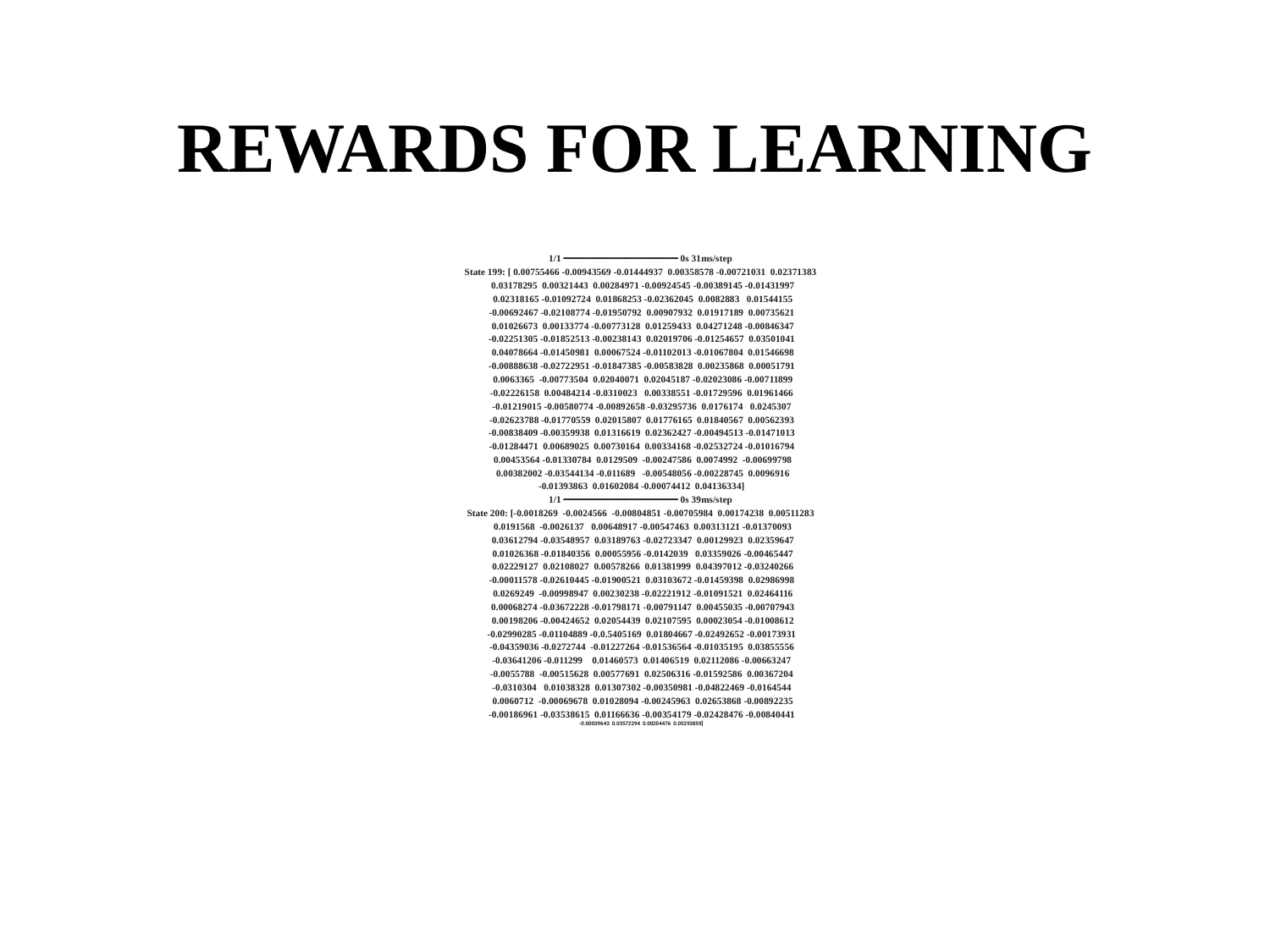

# REWARDS FOR LEARNING
1/1 ━━━━━━━━━━━━━━━━━━━━ 0s 31ms/step
State 199: [ 0.00755466 -0.00943569 -0.01444937  0.00358578 -0.00721031  0.02371383
  0.03178295  0.00321443  0.00284971 -0.00924545 -0.00389145 -0.01431997
  0.02318165 -0.01092724  0.01868253 -0.02362045  0.0082883   0.01544155
 -0.00692467 -0.02108774 -0.01950792  0.00907932  0.01917189  0.00735621
  0.01026673  0.00133774 -0.00773128  0.01259433  0.04271248 -0.00846347
 -0.02251305 -0.01852513 -0.00238143  0.02019706 -0.01254657  0.03501041
  0.04078664 -0.01450981  0.00067524 -0.01102013 -0.01067804  0.01546698
 -0.00888638 -0.02722951 -0.01847385 -0.00583828  0.00235868  0.00051791
  0.0063365  -0.00773504  0.02040071  0.02045187 -0.02023086 -0.00711899
 -0.02226158  0.00484214 -0.0310023   0.00338551 -0.01729596  0.01961466
 -0.01219015 -0.00580774 -0.00892658 -0.03295736  0.0176174   0.0245307
 -0.02623788 -0.01770559  0.02015807  0.01776165  0.01840567  0.00562393
 -0.00838409 -0.00359938  0.01316619  0.02362427 -0.00494513 -0.01471013
 -0.01284471  0.00689025  0.00730164  0.00334168 -0.02532724 -0.01016794
  0.00453564 -0.01330784  0.0129509  -0.00247586  0.0074992  -0.00699798
  0.00382002 -0.03544134 -0.011689   -0.00548056 -0.00228745  0.0096916
 -0.01393863  0.01602084 -0.00074412  0.04136334]
1/1 ━━━━━━━━━━━━━━━━━━━━ 0s 39ms/step
State 200: [-0.0018269  -0.0024566  -0.00804851 -0.00705984  0.00174238  0.00511283
  0.0191568  -0.0026137   0.00648917 -0.00547463  0.00313121 -0.01370093
  0.03612794 -0.03548957  0.03189763 -0.02723347  0.00129923  0.02359647
  0.01026368 -0.01840356  0.00055956 -0.0142039   0.03359026 -0.00465447
  0.02229127  0.02108027  0.00578266  0.01381999  0.04397012 -0.03240266
 -0.00011578 -0.02610445 -0.01900521  0.03103672 -0.01459398  0.02986998
  0.0269249  -0.00998947  0.00230238 -0.02221912 -0.01091521  0.02464116
  0.00068274 -0.03672228 -0.01798171 -0.00791147  0.00455035 -0.00707943
  0.00198206 -0.00424652  0.02054439  0.02107595  0.00023054 -0.01008612
 -0.02990285 -0.01104889 -0.0.5405169  0.01804667 -0.02492652 -0.00173931
 -0.04359036 -0.0272744  -0.01227264 -0.01536564 -0.01035195  0.03855556
 -0.03641206 -0.011299    0.01460573  0.01406519  0.02112086 -0.00663247
 -0.0055788  -0.00515628  0.00577691  0.02506316 -0.01592586  0.00367204
 -0.0310304   0.01038328  0.01307302 -0.00350981 -0.04822469 -0.0164544
  0.0060712  -0.00069678  0.01028094 -0.00245963  0.02653868 -0.00892235
 -0.00186961 -0.03538615  0.01166636 -0.00354179 -0.02428476 -0.00840441
 -0.00039643  0.03572294  0.00204476  0.05293859]